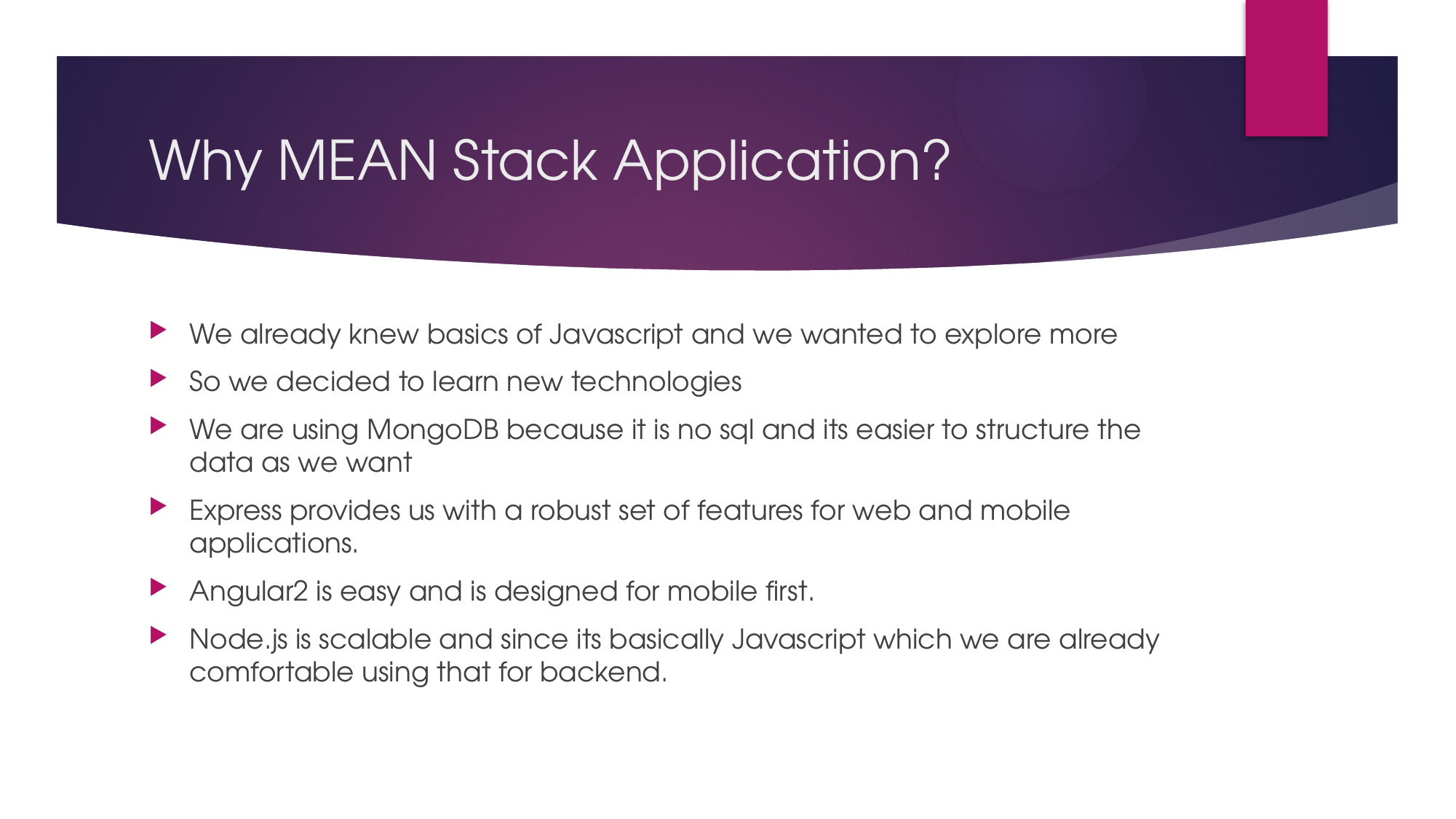

# Why MEAN Stack Application?
We already knew basics of Javascript and we wanted to explore more
So we decided to learn new technologies
We are using MongoDB because it is no sql and its easier to structure the data as we want
Express provides us with a robust set of features for web and mobile applications.
Angular2 is easy and is designed for mobile first.
Node.js is scalable and since its basically Javascript which we are already comfortable using that for backend.